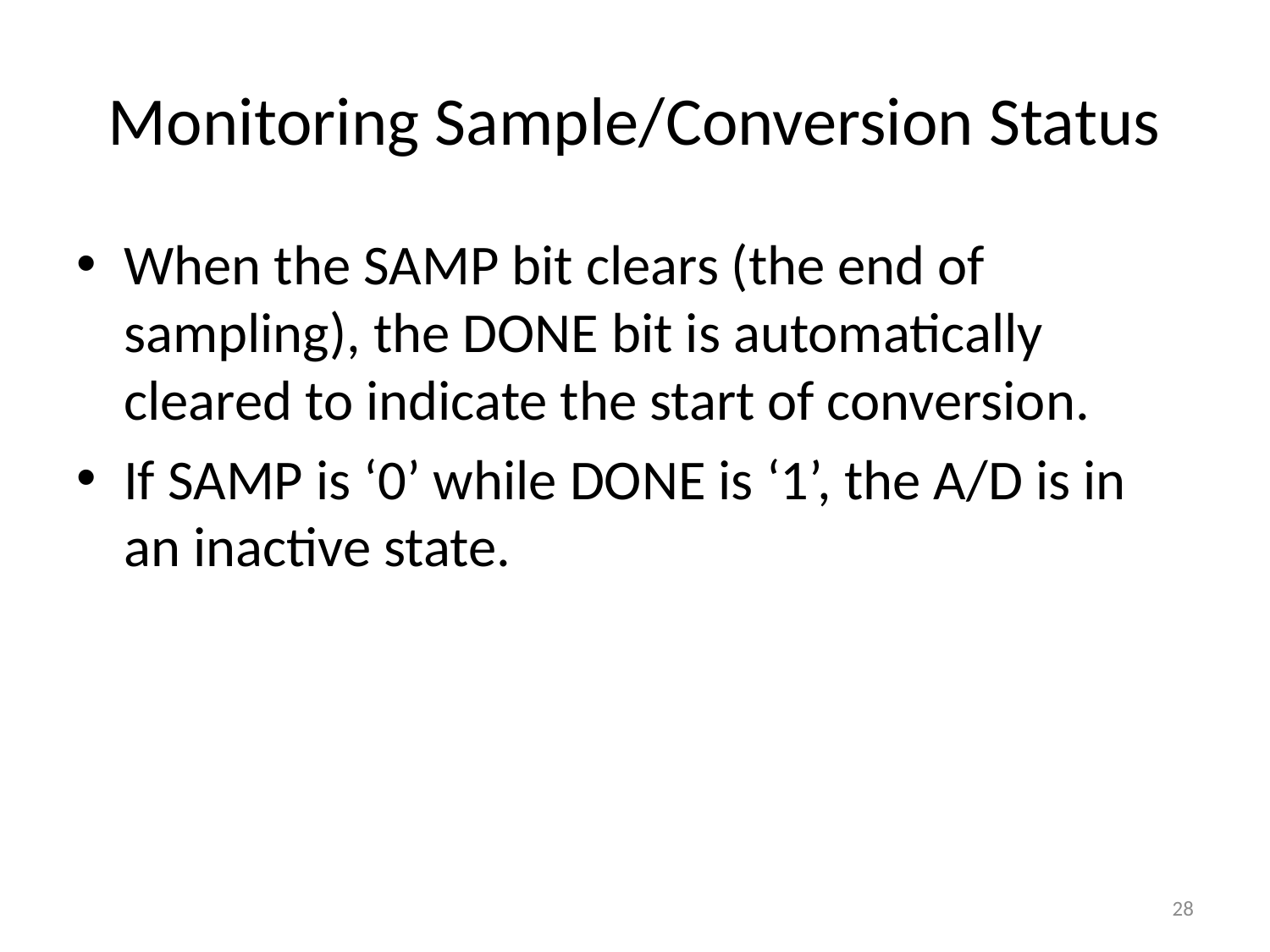

# Monitoring Sample/Conversion Status
When the SAMP bit clears (the end of sampling), the DONE bit is automatically cleared to indicate the start of conversion.
If SAMP is ‘0’ while DONE is ‘1’, the A/D is in an inactive state.
28